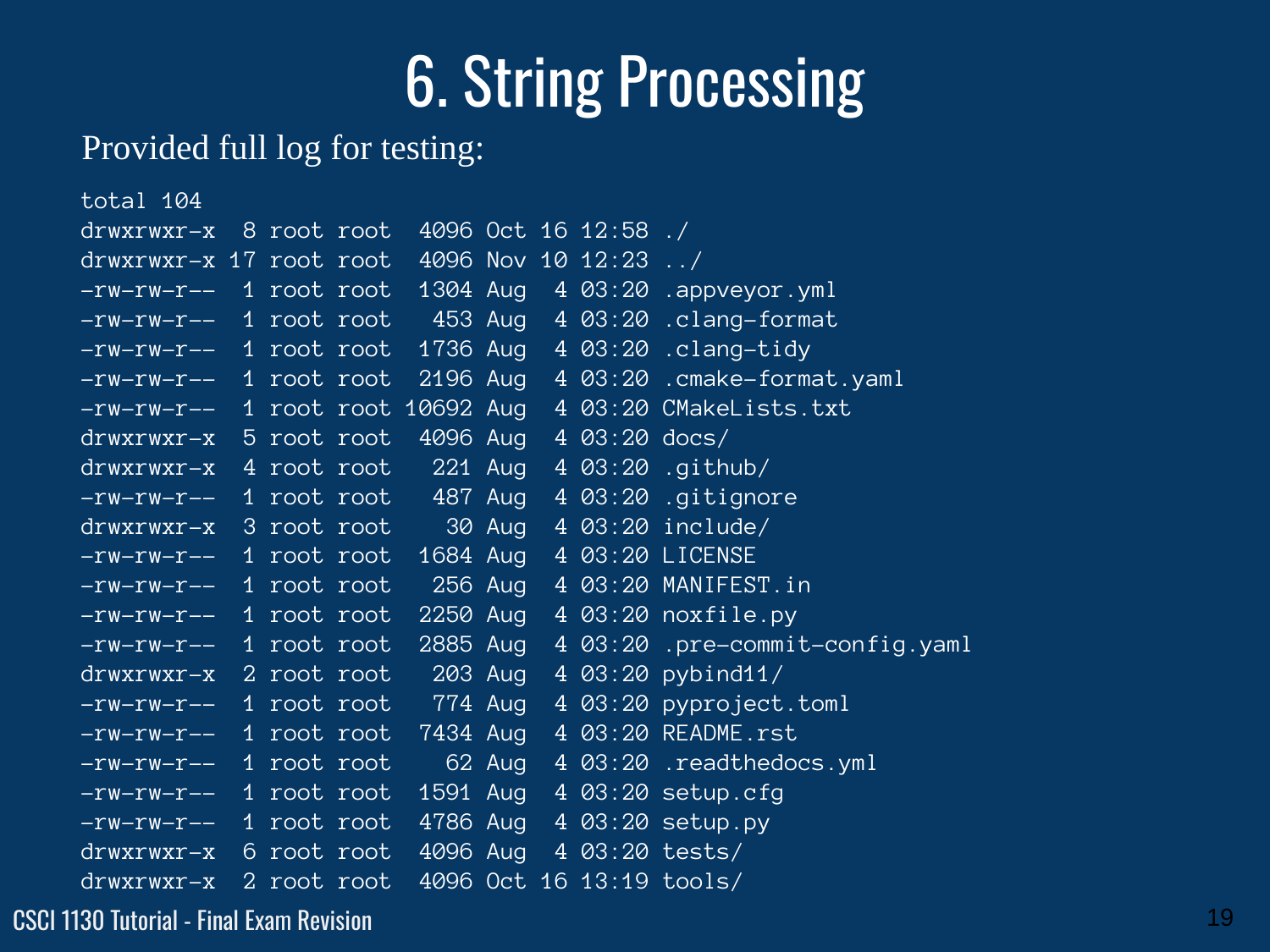

6. String Processing
Provided full log for testing:
total 104
drwxrwxr-x  8 root root  4096 Oct 16 12:58 ./
drwxrwxr-x 17 root root  4096 Nov 10 12:23 ../
-rw-rw-r--  1 root root  1304 Aug  4 03:20 .appveyor.yml
-rw-rw-r--  1 root root   453 Aug  4 03:20 .clang-format
-rw-rw-r--  1 root root  1736 Aug  4 03:20 .clang-tidy
-rw-rw-r--  1 root root  2196 Aug  4 03:20 .cmake-format.yaml
-rw-rw-r--  1 root root 10692 Aug  4 03:20 CMakeLists.txt
drwxrwxr-x  5 root root  4096 Aug  4 03:20 docs/
drwxrwxr-x  4 root root   221 Aug  4 03:20 .github/
-rw-rw-r--  1 root root   487 Aug  4 03:20 .gitignore
drwxrwxr-x  3 root root    30 Aug  4 03:20 include/
-rw-rw-r--  1 root root  1684 Aug  4 03:20 LICENSE
-rw-rw-r--  1 root root   256 Aug  4 03:20 MANIFEST.in
-rw-rw-r--  1 root root  2250 Aug  4 03:20 noxfile.py
-rw-rw-r--  1 root root  2885 Aug  4 03:20 .pre-commit-config.yaml
drwxrwxr-x  2 root root   203 Aug  4 03:20 pybind11/
-rw-rw-r--  1 root root   774 Aug  4 03:20 pyproject.toml
-rw-rw-r--  1 root root  7434 Aug  4 03:20 README.rst
-rw-rw-r--  1 root root    62 Aug  4 03:20 .readthedocs.yml
-rw-rw-r--  1 root root  1591 Aug  4 03:20 setup.cfg
-rw-rw-r--  1 root root  4786 Aug  4 03:20 setup.py
drwxrwxr-x  6 root root  4096 Aug  4 03:20 tests/
drwxrwxr-x  2 root root  4096 Oct 16 13:19 tools/
19